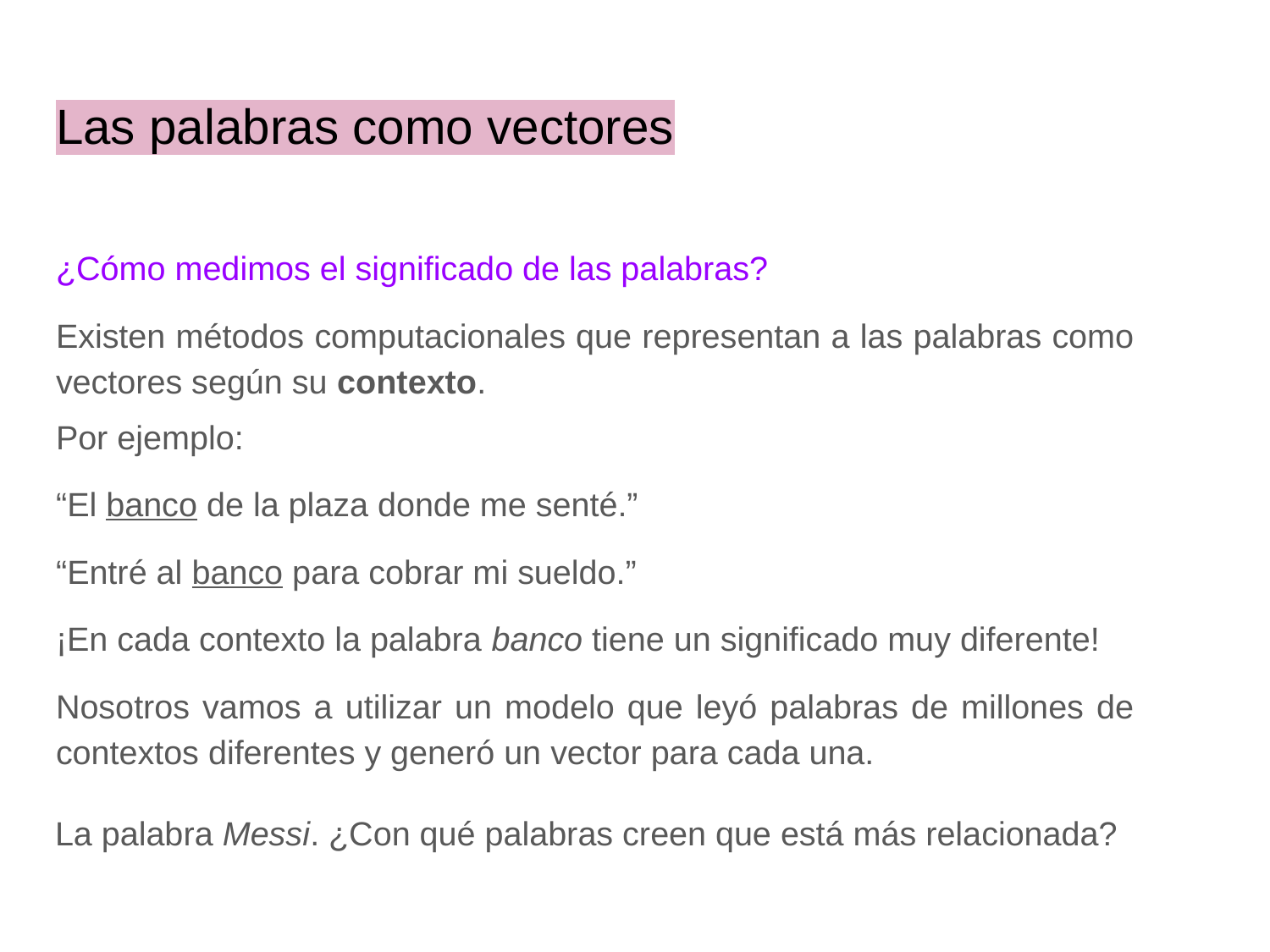

# Las palabras como vectores
¿Cómo medimos el significado de las palabras?
Existen métodos computacionales que representan a las palabras como vectores según su contexto.
Por ejemplo:
“El banco de la plaza donde me senté.”
“Entré al banco para cobrar mi sueldo.”
¡En cada contexto la palabra banco tiene un significado muy diferente!
Nosotros vamos a utilizar un modelo que leyó palabras de millones de contextos diferentes y generó un vector para cada una.
La palabra Messi. ¿Con qué palabras creen que está más relacionada?